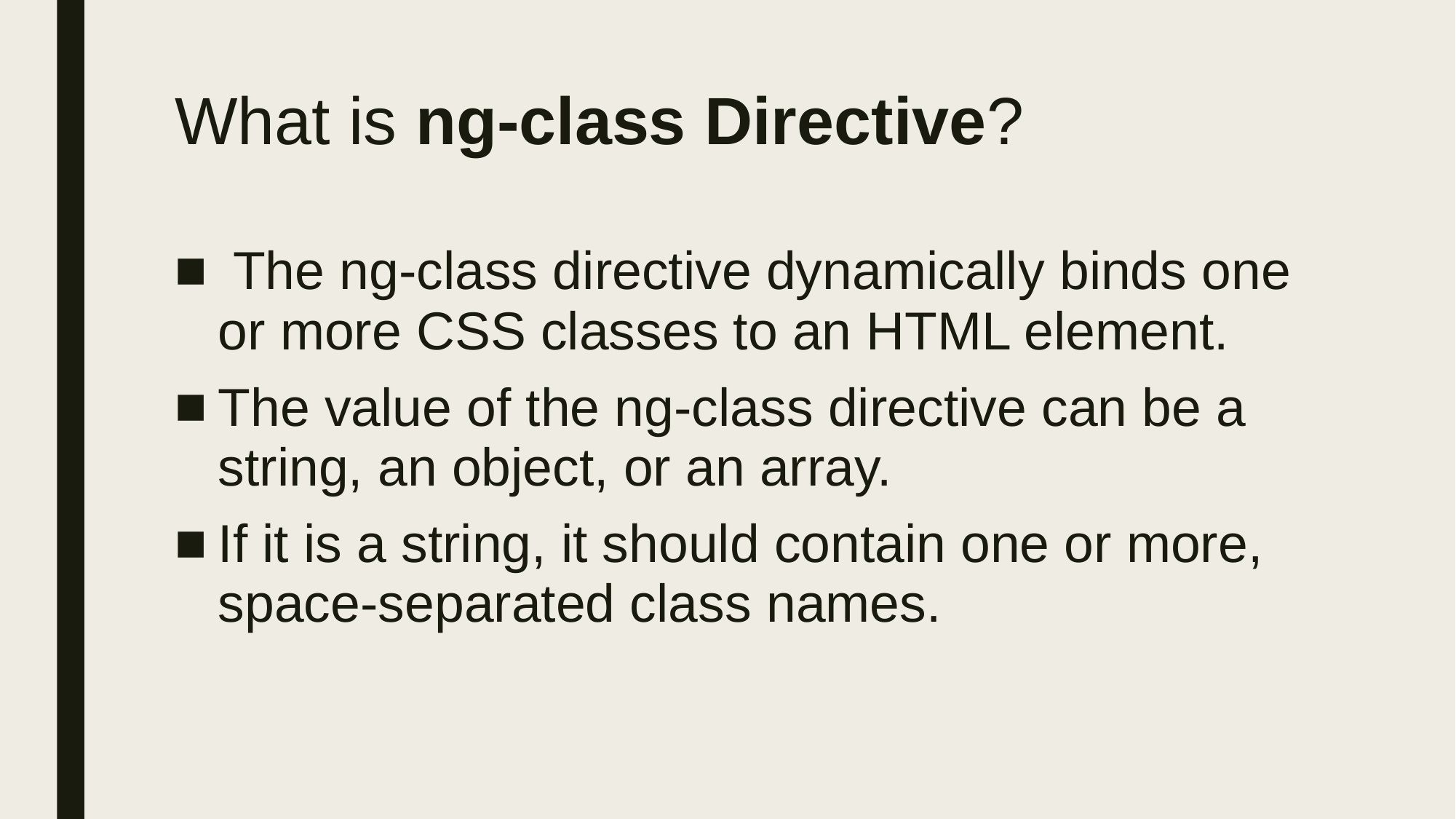

# What is ng-class Directive?
 The ng-class directive dynamically binds one or more CSS classes to an HTML element.
The value of the ng-class directive can be a string, an object, or an array.
If it is a string, it should contain one or more, space-separated class names.